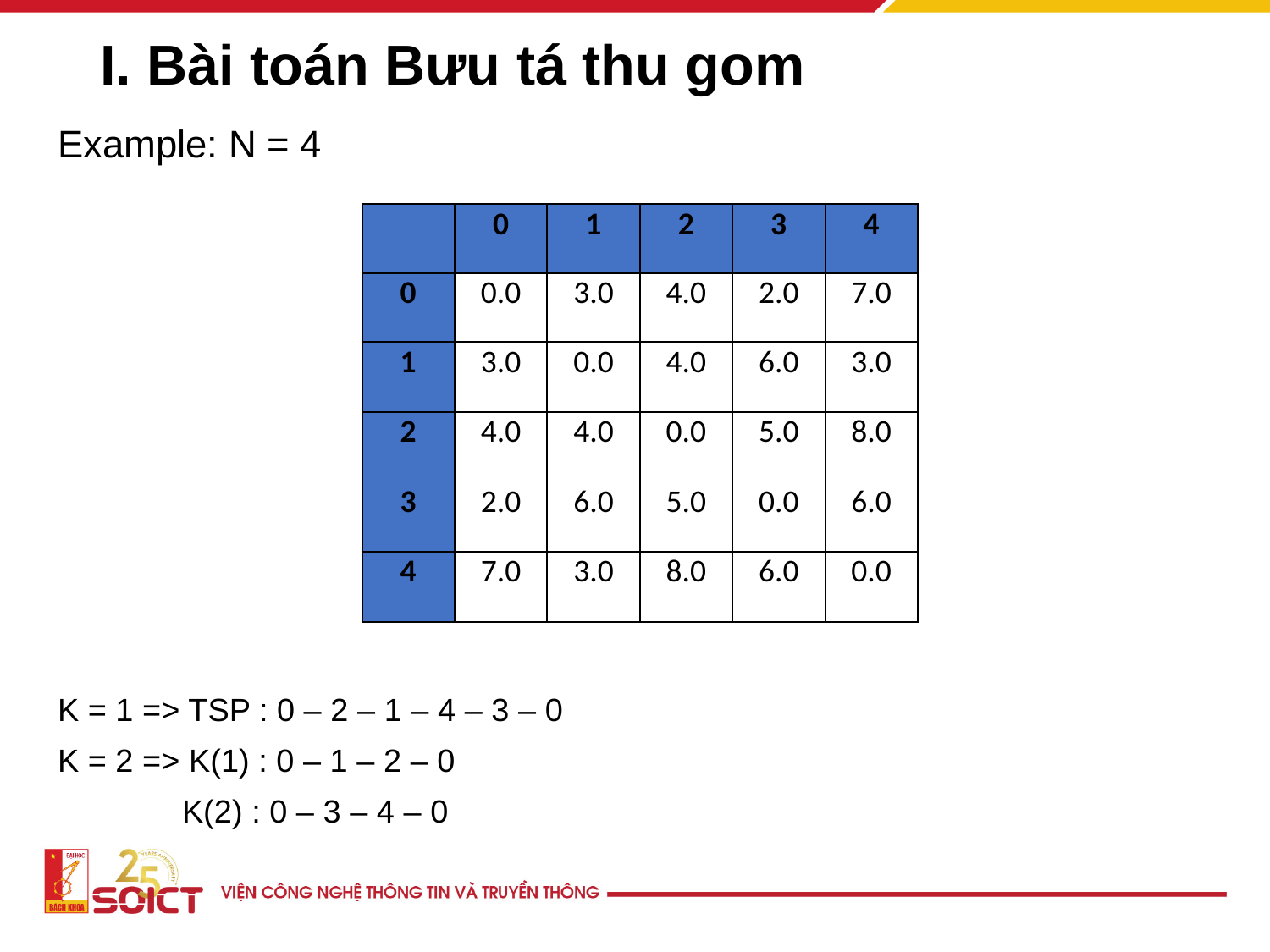

# I. Bài toán Bưu tá thu gom
Example: N = 4

K = 1 => TSP : 0 – 2 – 1 – 4 – 3 – 0
K = 2 => K(1) : 0 – 1 – 2 – 0
	 K(2) : 0 – 3 – 4 – 0

|  | 0 | 1 | 2 | 3 | 4 |
| --- | --- | --- | --- | --- | --- |
| 0 | 0.0 | 3.0 | 4.0 | 2.0 | 7.0 |
| 1 | 3.0 | 0.0 | 4.0 | 6.0 | 3.0 |
| 2 | 4.0 | 4.0 | 0.0 | 5.0 | 8.0 |
| 3 | 2.0 | 6.0 | 5.0 | 0.0 | 6.0 |
| 4 | 7.0 | 3.0 | 8.0 | 6.0 | 0.0 |